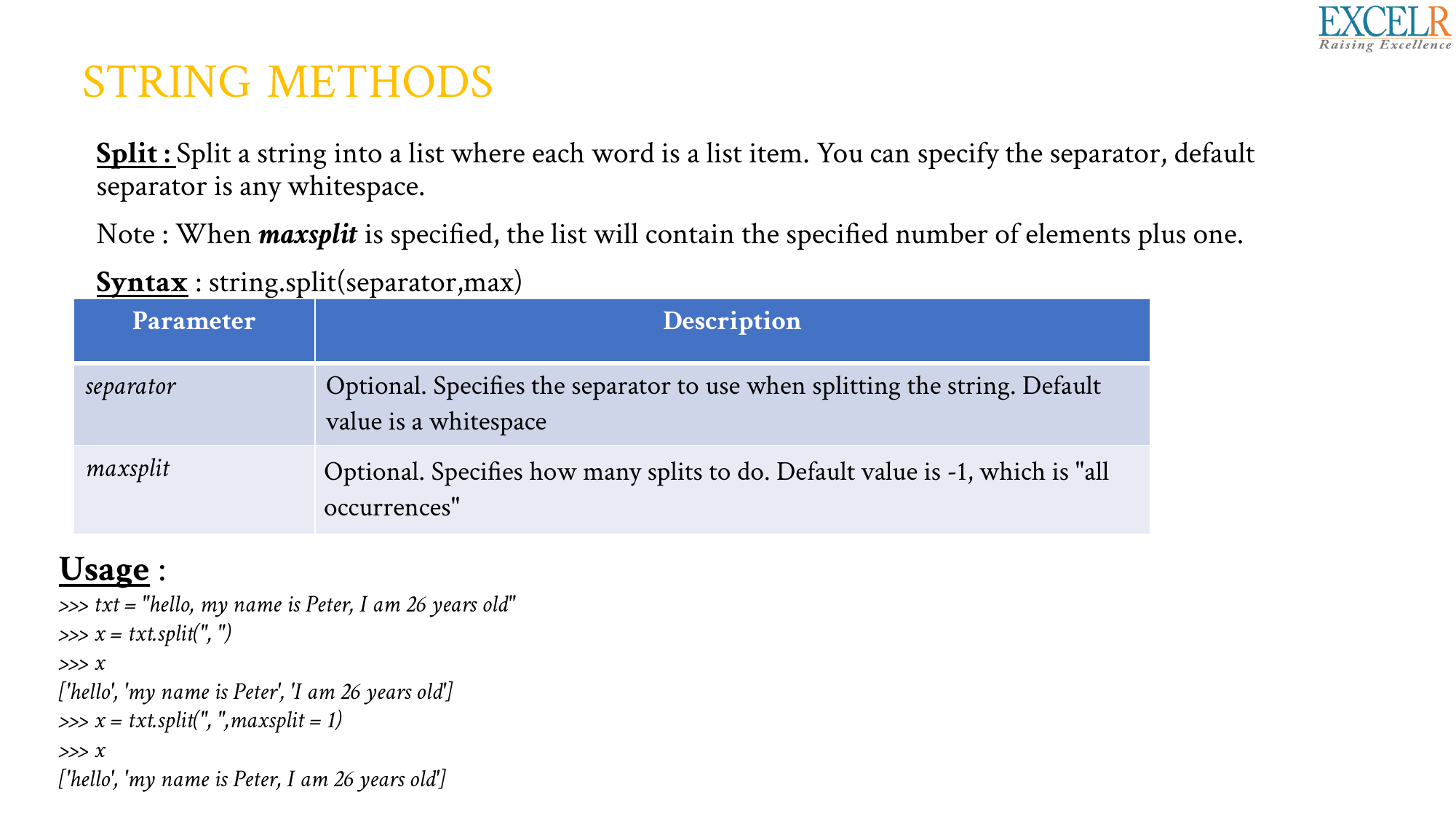

# STRING METHODS
Split : Split a string into a list where each word is a list item. You can specify the separator, default separator is any whitespace.
Note : When maxsplit is specified, the list will contain the specified number of elements plus one.
Syntax : string.split(separator,max)

| Parameter | Description |
| --- | --- |
| separator | Optional. Specifies the separator to use when splitting the string. Default value is a whitespace |
| maxsplit | Optional. Specifies how many splits to do. Default value is -1, which is "all occurrences" |
Usage :
>>> txt = "hello, my name is Peter, I am 26 years old"
>>> x = txt.split(", ")
>>> x
['hello', 'my name is Peter', 'I am 26 years old']
>>> x = txt.split(", ",maxsplit = 1)
>>> x
['hello', 'my name is Peter, I am 26 years old']